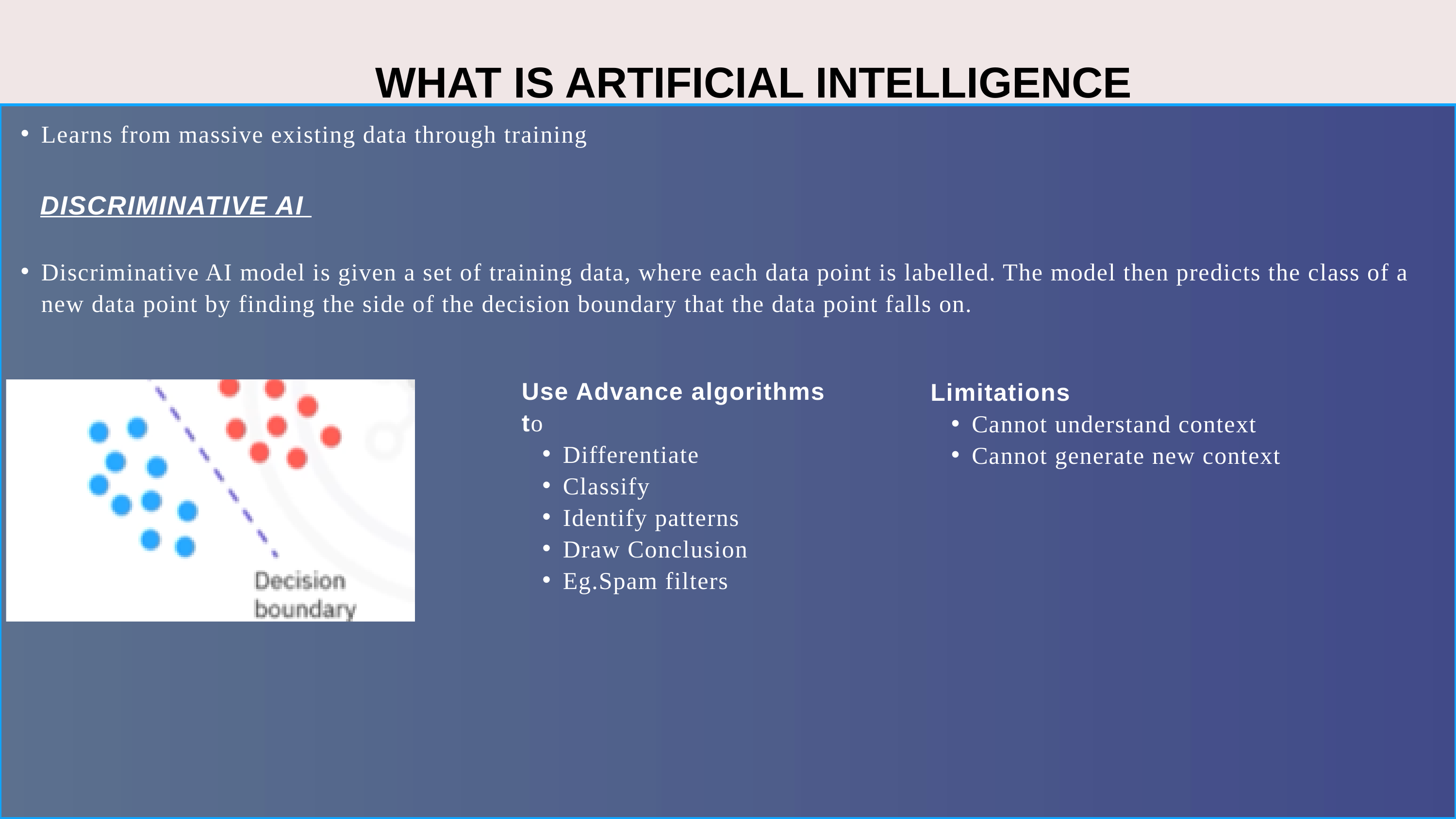

WHAT IS ARTIFICIAL INTELLIGENCE

Learns from massive existing data through training
DISCRIMINATIVE AI
Discriminative AI model is given a set of training data, where each data point is labelled. The model then predicts the class of a new data point by finding the side of the decision boundary that the data point falls on.
Use Advance algorithms to
Differentiate
Classify
Identify patterns
Draw Conclusion
Eg.Spam filters
Limitations
Cannot understand context
Cannot generate new context